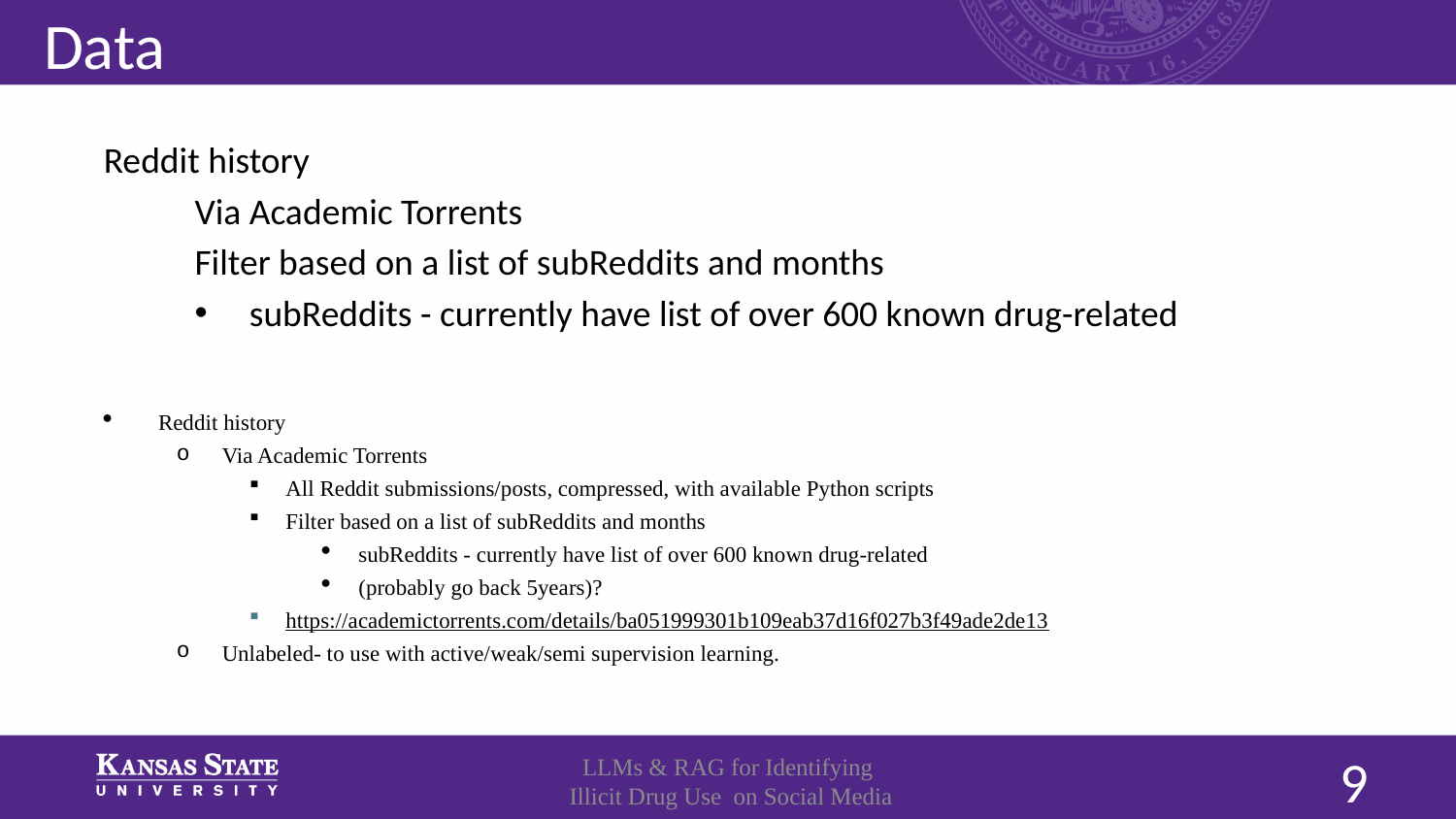

# Data
Reddit history
Via Academic Torrents
Filter based on a list of subReddits and months
subReddits - currently have list of over 600 known drug-related

Reddit history
Via Academic Torrents
All Reddit submissions/posts, compressed, with available Python scripts
Filter based on a list of subReddits and months
subReddits - currently have list of over 600 known drug-related
(probably go back 5years)?
https://academictorrents.com/details/ba051999301b109eab37d16f027b3f49ade2de13
Unlabeled- to use with active/weak/semi supervision learning.

LLMs & RAG for Identifying
 Illicit Drug Use  on Social Media
9